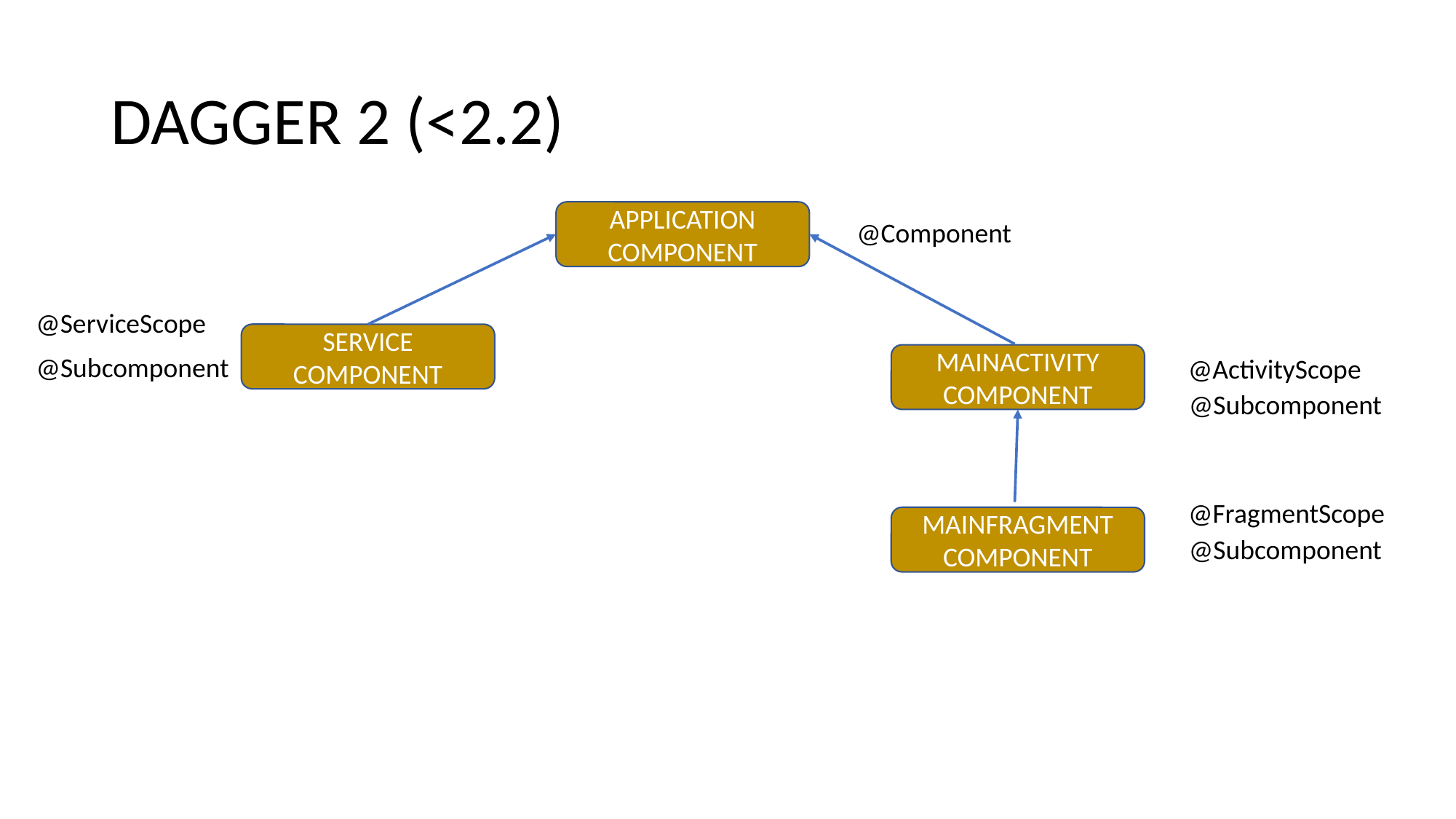

# DAGGER 2 (<2.2)
APPLICATION COMPONENT
@Component
@ServiceScope
SERVICE COMPONENT
@Subcomponent
MAINACTIVITY COMPONENT
@ActivityScope
@Subcomponent
@FragmentScope
MAINFRAGMENT COMPONENT
@Subcomponent